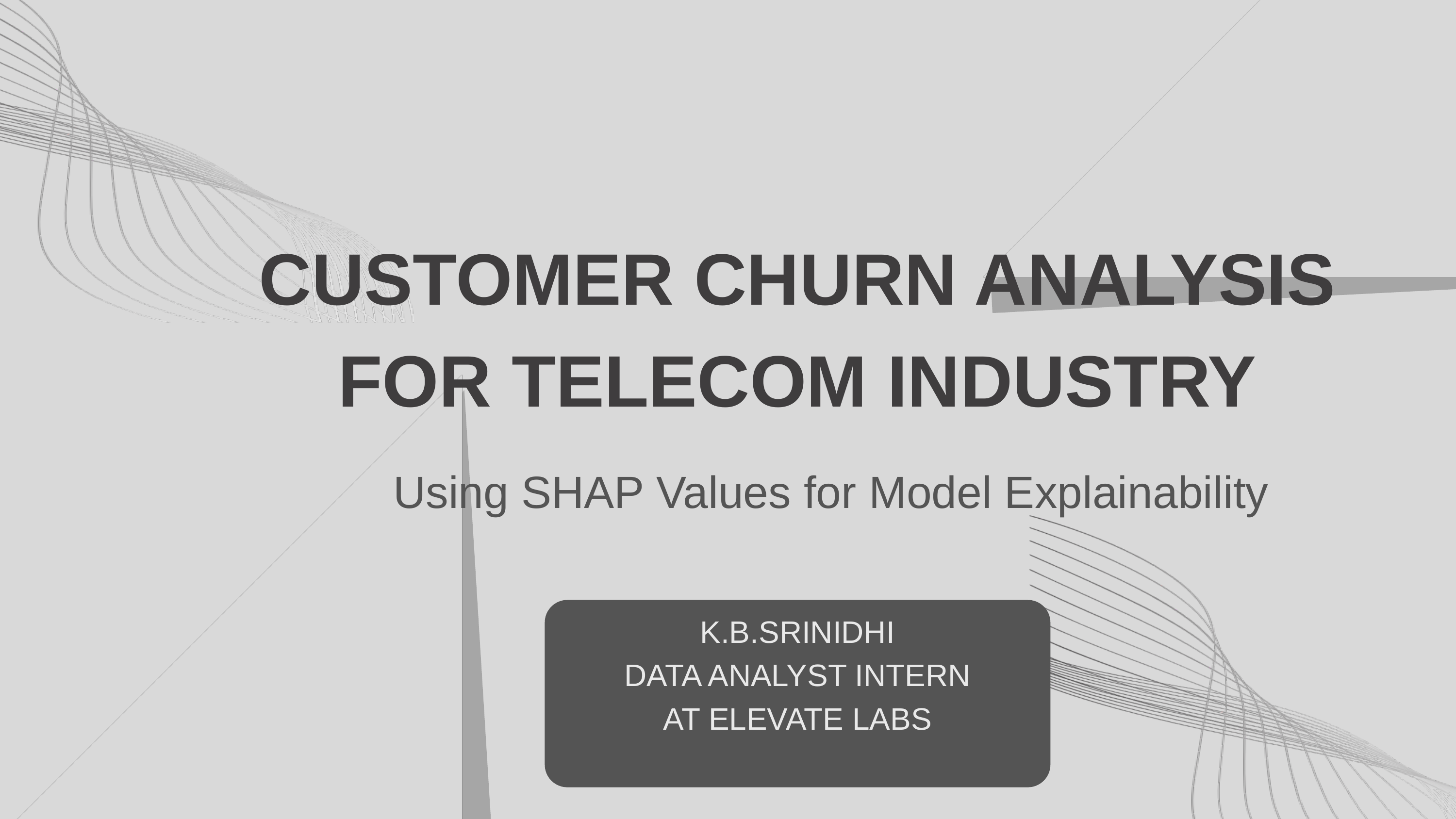

CUSTOMER CHURN ANALYSIS FOR TELECOM INDUSTRY

Using SHAP Values for Model Explainability

K.B.SRINIDHI
DATA ANALYST INTERN AT ELEVATE LABS